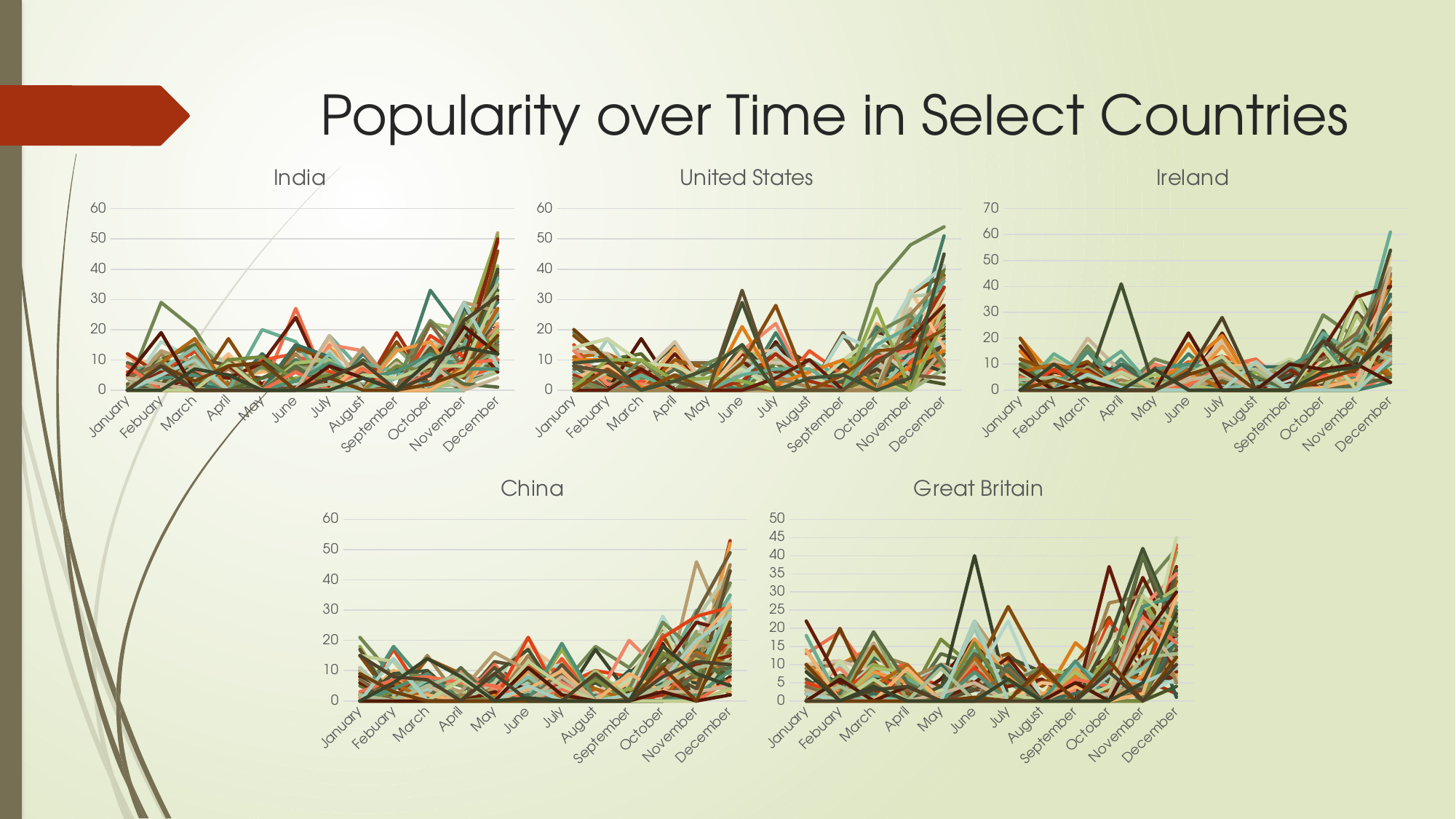

# Popularity over Time in Select Countries

### Chart: India

| Category | Laptops | Hard Drives | Phones | Microwaves | Headphones | Electronic Locks | Drones | Computers | Tablets | TVs | Remotes | Earbuds | Smart fridges | Mouse | Webcam | USB | Cables | Fridges | Monitors | Virtual Assistant | Jeans | Underwear | Shoes | Sandals | Formal Wear | Socks | Swimwear | Kahkis | Gowns | Dresses | T-shirts | Glasses | Sunglasses | Tracksuit | Suits | Jackets | Coats | Ties | Briefs | Boxers | Bow-ties | Scarves | Earrings | Belts | Wallet | Cap | Watch | Chairs | Couches | Recliners | Tables | Cabinets | Clocks | Bookcase | Dresser | Chest | Beds | Ladders | Ottoman | Stool | Cupboard | Cradle | Grandfather clock | Shelves | Notebooks | Pencils | Mechanical Pencils | Erasers | Chromebooks | Textbooks | Backpacks | Bags | Rulers | Crayons | Markers | Calculators | Uniforms | Sketchbooks | Notepads | Pens | Folders | Pencil Pouch | Glue Stick | Lunch Bags | Gym Bag | Sharpie pens | Lunchbox | Index cards |
|---|---|---|---|---|---|---|---|---|---|---|---|---|---|---|---|---|---|---|---|---|---|---|---|---|---|---|---|---|---|---|---|---|---|---|---|---|---|---|---|---|---|---|---|---|---|---|---|---|---|---|---|---|---|---|---|---|---|---|---|---|---|---|---|---|---|---|---|---|---|---|---|---|---|---|---|---|---|---|---|---|---|---|---|---|---|---|---|---|
| January | 0.0 | 2.0 | 8.0 | 1.0 | 4.0 | 0.0 | 0.0 | 0.0 | 0.0 | 0.0 | 2.0 | 0.0 | 0.0 | 0.0 | 0.0 | 0.0 | 0.0 | 0.0 | 0.0 | 4.0 | 0.0 | 0.0 | 0.0 | 0.0 | 8.0 | 0.0 | 0.0 | 2.0 | 0.0 | 0.0 | 0.0 | 0.0 | 0.0 | 0.0 | 9.0 | 4.0 | 0.0 | 0.0 | 0.0 | 0.0 | 0.0 | 0.0 | 0.0 | 0.0 | 2.0 | 8.0 | 0.0 | 4.0 | 12.0 | 11.0 | 0.0 | 8.0 | 0.0 | 0.0 | 12.0 | 0.0 | 0.0 | 0.0 | 0.0 | 6.0 | 0.0 | 8.0 | 0.0 | 4.0 | 0.0 | 0.0 | 6.0 | 5.0 | 0.0 | 4.0 | 0.0 | 0.0 | 0.0 | 0.0 | 4.0 | 9.0 | 0.0 | 0.0 | 8.0 | 0.0 | 4.0 | 0.0 | 0.0 | 0.0 | 5.0 | 0.0 | 0.0 | 0.0 |
| Febuary | 0.0 | 0.0 | 0.0 | 29.0 | 0.0 | 0.0 | 0.0 | 0.0 | 10.0 | 0.0 | 0.0 | 3.0 | 7.0 | 3.0 | 0.0 | 0.0 | 2.0 | 0.0 | 9.0 | 0.0 | 0.0 | 4.0 | 0.0 | 0.0 | 6.0 | 0.0 | 8.0 | 13.0 | 3.0 | 0.0 | 10.0 | 0.0 | 7.0 | 0.0 | 5.0 | 0.0 | 0.0 | 0.0 | 0.0 | 0.0 | 0.0 | 7.0 | 0.0 | 8.0 | 0.0 | 2.0 | 0.0 | 10.0 | 0.0 | 8.0 | 0.0 | 0.0 | 0.0 | 16.0 | 5.0 | 8.0 | 12.0 | 6.0 | 0.0 | 9.0 | 0.0 | 0.0 | 2.0 | 10.0 | 10.0 | 0.0 | 6.0 | 0.0 | 13.0 | 0.0 | 10.0 | 7.0 | 6.0 | 9.0 | 9.0 | 0.0 | 0.0 | 4.0 | 0.0 | 0.0 | 2.0 | 0.0 | 0.0 | 5.0 | 19.0 | 8.0 | 8.0 | 0.0 |
| March | 4.0 | 0.0 | 1.0 | 20.0 | 1.0 | 0.0 | 0.0 | 0.0 | 15.0 | 9.0 | 2.0 | 13.0 | 4.0 | 0.0 | 0.0 | 2.0 | 7.0 | 0.0 | 1.0 | 0.0 | 0.0 | 0.0 | 7.0 | 6.0 | 2.0 | 0.0 | 3.0 | 0.0 | 0.0 | 0.0 | 0.0 | 4.0 | 7.0 | 0.0 | 5.0 | 0.0 | 0.0 | 0.0 | 0.0 | 0.0 | 1.0 | 0.0 | 0.0 | 0.0 | 0.0 | 0.0 | 0.0 | 0.0 | 9.0 | 2.0 | 2.0 | 17.0 | 4.0 | 10.0 | 15.0 | 5.0 | 0.0 | 9.0 | 5.0 | 3.0 | 5.0 | 0.0 | 11.0 | 6.0 | 15.0 | 2.0 | 13.0 | 0.0 | 9.0 | 11.0 | 0.0 | 14.0 | 0.0 | 17.0 | 0.0 | 0.0 | 0.0 | 5.0 | 7.0 | 0.0 | 0.0 | 8.0 | 0.0 | 10.0 | 0.0 | 3.0 | 0.0 | 7.0 |
| April | 10.0 | 0.0 | 7.0 | 2.0 | 10.0 | 0.0 | 10.0 | 0.0 | 0.0 | 4.0 | 9.0 | 0.0 | 5.0 | 11.0 | 0.0 | 0.0 | 9.0 | 0.0 | 8.0 | 2.0 | 0.0 | 0.0 | 0.0 | 0.0 | 9.0 | 4.0 | 9.0 | 0.0 | 0.0 | 0.0 | 0.0 | 0.0 | 5.0 | 0.0 | 0.0 | 0.0 | 0.0 | 0.0 | 0.0 | 0.0 | 0.0 | 10.0 | 0.0 | 0.0 | 10.0 | 0.0 | 0.0 | 10.0 | 5.0 | 12.0 | 0.0 | 8.0 | 9.0 | 0.0 | 0.0 | 0.0 | 0.0 | 0.0 | 0.0 | 0.0 | 4.0 | 17.0 | 8.0 | 0.0 | 0.0 | 0.0 | 0.0 | 9.0 | 0.0 | 0.0 | 0.0 | 0.0 | 8.0 | 0.0 | 10.0 | 0.0 | 10.0 | 0.0 | 0.0 | 0.0 | 0.0 | 0.0 | 9.0 | 0.0 | 0.0 | 8.0 | 0.0 | 5.0 |
| May | 0.0 | 0.0 | 0.0 | 0.0 | 7.0 | 0.0 | 2.0 | 0.0 | 0.0 | 0.0 | 0.0 | 12.0 | 0.0 | 0.0 | 0.0 | 0.0 | 0.0 | 0.0 | 9.0 | 8.0 | 0.0 | 0.0 | 0.0 | 9.0 | 0.0 | 6.0 | 0.0 | 0.0 | 0.0 | 4.0 | 0.0 | 0.0 | 4.0 | 10.0 | 1.0 | 0.0 | 10.0 | 0.0 | 0.0 | 0.0 | 0.0 | 0.0 | 0.0 | 0.0 | 0.0 | 0.0 | 0.0 | 0.0 | 0.0 | 0.0 | 0.0 | 0.0 | 0.0 | 0.0 | 0.0 | 0.0 | 0.0 | 8.0 | 0.0 | 20.0 | 9.0 | 0.0 | 0.0 | 0.0 | 4.0 | 0.0 | 0.0 | 0.0 | 0.0 | 0.0 | 0.0 | 0.0 | 0.0 | 0.0 | 0.0 | 0.0 | 11.0 | 0.0 | 0.0 | 0.0 | 0.0 | 0.0 | 0.0 | 0.0 | 0.0 | 9.0 | 0.0 | 0.0 |
| June | 1.0 | 0.0 | 10.0 | 6.0 | 8.0 | 0.0 | 10.0 | 15.0 | 12.0 | 0.0 | 0.0 | 3.0 | 7.0 | 7.0 | 0.0 | 2.0 | 3.0 | 1.0 | 0.0 | 0.0 | 0.0 | 14.0 | 0.0 | 0.0 | 27.0 | 7.0 | 8.0 | 7.0 | 0.0 | 0.0 | 0.0 | 0.0 | 8.0 | 1.0 | 0.0 | 6.0 | 12.0 | 7.0 | 0.0 | 6.0 | 0.0 | 1.0 | 2.0 | 0.0 | 10.0 | 8.0 | 0.0 | 10.0 | 0.0 | 0.0 | 12.0 | 4.0 | 0.0 | 2.0 | 0.0 | 0.0 | 12.0 | 0.0 | 4.0 | 16.0 | 24.0 | 14.0 | 1.0 | 9.0 | 9.0 | 15.0 | 0.0 | 0.0 | 0.0 | 8.0 | 9.0 | 0.0 | 0.0 | 0.0 | 7.0 | 8.0 | 3.0 | 3.0 | 6.0 | 0.0 | 0.0 | 0.0 | 0.0 | 0.0 | 0.0 | 0.0 | 0.0 | 0.0 |
| July | 0.0 | 0.0 | 0.0 | 0.0 | 0.0 | 18.0 | 2.0 | 6.0 | 4.0 | 4.0 | 0.0 | 4.0 | 2.0 | 14.0 | 0.0 | 0.0 | 9.0 | 5.0 | 0.0 | 0.0 | 4.0 | 0.0 | 0.0 | 9.0 | 0.0 | 0.0 | 0.0 | 9.0 | 10.0 | 0.0 | 8.0 | 0.0 | 0.0 | 9.0 | 0.0 | 0.0 | 6.0 | 0.0 | 0.0 | 9.0 | 0.0 | 3.0 | 0.0 | 9.0 | 0.0 | 0.0 | 0.0 | 0.0 | 15.0 | 17.0 | 10.0 | 5.0 | 0.0 | 13.0 | 1.0 | 12.0 | 0.0 | 8.0 | 4.0 | 0.0 | 0.0 | 10.0 | 0.0 | 0.0 | 8.0 | 11.0 | 6.0 | 0.0 | 0.0 | 5.0 | 10.0 | 12.0 | 0.0 | 0.0 | 0.0 | 0.0 | 5.0 | 9.0 | 0.0 | 0.0 | 18.0 | 2.0 | 0.0 | 0.0 | 8.0 | 4.0 | 4.0 | 0.0 |
| August | 0.0 | 0.0 | 0.0 | 0.0 | 0.0 | 6.0 | 0.0 | 1.0 | 7.0 | 0.0 | 0.0 | 0.0 | 4.0 | 4.0 | 0.0 | 0.0 | 0.0 | 2.0 | 0.0 | 4.0 | 0.0 | 6.0 | 0.0 | 0.0 | 1.0 | 0.0 | 8.0 | 0.0 | 0.0 | 5.0 | 0.0 | 0.0 | 0.0 | 4.0 | 10.0 | 0.0 | 7.0 | 0.0 | 0.0 | 0.0 | 0.0 | 4.0 | 9.0 | 0.0 | 6.0 | 0.0 | 0.0 | 12.0 | 13.0 | 0.0 | 0.0 | 1.0 | 9.0 | 0.0 | 0.0 | None | 7.0 | 0.0 | 0.0 | 9.0 | 0.0 | 0.0 | 0.0 | 0.0 | 0.0 | 1.0 | 0.0 | 0.0 | 14.0 | 0.0 | 0.0 | 0.0 | 5.0 | 0.0 | 0.0 | 0.0 | 0.0 | 4.0 | 7.0 | 9.0 | 0.0 | 0.0 | 5.0 | 0.0 | 4.0 | 0.0 | 9.0 | 4.0 |
| September | 0.0 | 0.0 | 1.0 | 0.0 | 0.0 | 0.0 | 0.0 | 16.0 | 6.0 | 6.0 | 9.0 | 0.0 | 0.0 | 0.0 | 0.0 | 14.0 | 0.0 | 6.0 | 6.0 | 0.0 | 7.0 | 0.0 | 10.0 | 0.0 | 0.0 | 0.0 | 0.0 | 0.0 | 0.0 | 6.0 | 0.0 | 0.0 | 0.0 | 0.0 | 0.0 | 0.0 | 0.0 | 0.0 | 4.0 | 0.0 | 0.0 | 0.0 | 0.0 | 0.0 | 0.0 | 6.0 | 0.0 | 0.0 | 0.0 | 0.0 | 9.0 | 0.0 | 0.0 | 6.0 | 19.0 | None | 0.0 | 4.0 | 0.0 | 6.0 | 0.0 | 1.0 | 0.0 | 0.0 | 0.0 | 7.0 | 0.0 | 13.0 | 0.0 | 0.0 | 0.0 | 4.0 | 0.0 | 0.0 | 0.0 | 0.0 | 8.0 | 6.0 | 0.0 | 0.0 | 0.0 | 0.0 | 4.0 | 0.0 | 0.0 | 0.0 | 0.0 | 0.0 |
| October | 0.0 | 0.0 | 10.0 | 8.0 | 6.0 | 10.0 | 1.0 | 0.0 | 0.0 | 10.0 | 4.0 | 10.0 | 5.0 | 2.0 | 8.0 | 3.0 | 22.0 | 6.0 | 7.0 | 3.0 | 5.0 | 0.0 | 0.0 | 5.0 | 3.0 | 14.0 | 2.0 | 1.0 | 10.0 | 6.0 | 4.0 | 0.0 | 4.0 | 4.0 | 10.0 | 5.0 | 10.0 | 0.0 | 9.0 | 0.0 | 2.0 | 0.0 | 0.0 | 9.0 | 10.0 | 0.0 | 5.0 | 33.0 | 0.0 | 4.0 | 0.0 | 16.0 | 0.0 | 5.0 | 1.0 | None | 10.0 | 23.0 | 12.0 | 1.0 | 11.0 | 12.0 | 14.0 | 13.0 | 13.0 | 2.0 | 18.0 | 16.0 | 0.0 | 9.0 | 0.0 | 11.0 | 2.0 | 0.0 | 22.0 | 9.0 | 6.0 | 12.0 | 6.0 | 0.0 | 9.0 | 2.0 | 8.0 | 2.0 | 5.0 | 2.0 | 5.0 | 10.0 |
| November | 15.0 | 6.0 | 0.0 | 25.0 | 6.0 | 6.0 | 6.0 | 0.0 | 16.0 | 28.0 | 27.0 | 27.0 | 8.0 | 17.0 | 10.0 | 2.0 | 20.0 | 9.0 | 5.0 | 17.0 | 0.0 | 0.0 | 0.0 | 10.0 | 19.0 | 18.0 | 20.0 | 2.0 | 12.0 | 4.0 | 12.0 | 13.0 | 22.0 | 9.0 | 14.0 | 16.0 | 4.0 | 10.0 | 29.0 | 7.0 | 9.0 | 0.0 | 11.0 | 7.0 | 13.0 | 7.0 | 21.0 | 18.0 | 9.0 | 13.0 | 15.0 | 15.0 | 13.0 | 1.0 | 14.0 | None | 4.0 | 13.0 | 19.0 | 15.0 | 19.0 | 4.0 | 6.0 | 6.0 | 8.0 | 19.0 | 11.0 | 0.0 | 29.0 | 9.0 | 5.0 | 10.0 | 10.0 | 8.0 | 7.0 | 2.0 | 24.0 | 7.0 | 9.0 | 7.0 | 0.0 | 19.0 | 8.0 | 29.0 | 21.0 | 6.0 | 23.0 | 14.0 |
| December | 19.0 | 8.0 | 35.0 | 30.0 | 10.0 | 41.0 | 30.0 | 10.0 | 33.0 | 20.0 | 18.0 | 16.0 | 21.0 | 6.0 | 52.0 | 6.0 | 41.0 | 19.0 | 39.0 | 9.0 | 38.0 | 12.0 | 17.0 | 14.0 | 10.0 | 22.0 | None | 6.0 | 18.0 | 7.0 | 10.0 | 10.0 | 9.0 | None | 19.0 | 15.0 | 8.0 | None | 13.0 | 10.0 | 6.0 | 37.0 | 15.0 | 14.0 | 18.0 | 33.0 | 8.0 | 29.0 | 21.0 | 24.0 | 8.0 | 27.0 | 10.0 | 15.0 | 49.0 | None | 14.0 | 19.0 | 51.0 | 37.0 | 6.0 | 46.0 | 25.0 | 40.0 | 35.0 | 24.0 | 19.0 | 19.0 | 26.0 | 12.0 | 20.0 | 25.0 | 50.0 | 27.0 | 15.0 | 1.0 | 13.0 | 7.0 | 10.0 | None | 4.0 | 35.0 | 32.0 | 8.0 | 12.0 | 18.0 | 31.0 | 12.0 |

### Chart: United States

| Category | Laptops | Hard Drives | Phones | Microwaves | Headphones | Electronic Locks | Drones | Computers | Tablets | TVs | Remotes | Earbuds | Smart fridges | Mouse | Webcam | USB | Cables | Fridges | Monitors | Virtual Assistant | Jeans | Underwear | Shoes | Sandals | Formal Wear | Socks | Swimwear | Kahkis | Gowns | Dresses | T-shirts | Glasses | Sunglasses | Tracksuit | Suits | Jackets | Coats | Ties | Briefs | Boxers | Bow-ties | Scarves | Earrings | Belts | Wallet | Cap | Watch | Chairs | Couches | Recliners | Tables | Cabinets | Clocks | Bookcase | Dresser | Chest | Beds | Ladders | Ottoman | Stool | Cupboard | Cradle | Grandfather clock | Shelves |
|---|---|---|---|---|---|---|---|---|---|---|---|---|---|---|---|---|---|---|---|---|---|---|---|---|---|---|---|---|---|---|---|---|---|---|---|---|---|---|---|---|---|---|---|---|---|---|---|---|---|---|---|---|---|---|---|---|---|---|---|---|---|---|---|---|
| January | 0.0 | 0.0 | 8.0 | 19.0 | 10.0 | 0.0 | 0.0 | 18.0 | 6.0 | 0.0 | 0.0 | 0.0 | 15.0 | 11.0 | 0.0 | 0.0 | 0.0 | 6.0 | 4.0 | 11.0 | 0.0 | 3.0 | 0.0 | 0.0 | 0.0 | 9.0 | 13.0 | 0.0 | 0.0 | 0.0 | 0.0 | 20.0 | 0.0 | 0.0 | 0.0 | 0.0 | 0.0 | 0.0 | 10.0 | 0.0 | 0.0 | 0.0 | 0.0 | 0.0 | 7.0 | 8.0 | 2.0 | 0.0 | 13.0 | 4.0 | 0.0 | 0.0 | 14.0 | 0.0 | 5.0 | 10.0 | 3.0 | 4.0 | 1.0 | 0.0 | 0.0 | 0.0 | 8.0 | 9.0 |
| Febuary | 7.0 | 0.0 | 0.0 | 11.0 | 0.0 | 6.0 | 0.0 | 9.0 | 0.0 | 5.0 | 10.0 | 0.0 | 0.0 | 4.0 | 0.0 | 0.0 | 0.0 | 0.0 | 1.0 | 12.0 | 3.0 | 0.0 | 0.0 | 0.0 | 0.0 | 0.0 | 12.0 | 8.0 | 0.0 | 17.0 | 0.0 | 10.0 | 0.0 | 0.0 | 0.0 | 0.0 | 0.0 | 9.0 | 0.0 | 8.0 | 0.0 | 0.0 | 9.0 | 0.0 | 8.0 | 0.0 | 0.0 | 0.0 | 2.0 | 8.0 | 0.0 | 6.0 | 17.0 | 0.0 | 0.0 | 10.0 | 0.0 | 0.0 | 10.0 | 0.0 | 0.0 | 7.0 | 6.0 | 10.0 |
| March | 1.0 | 0.0 | 8.0 | 4.0 | 0.0 | 3.0 | 0.0 | 0.0 | 0.0 | 2.0 | 12.0 | 0.0 | 0.0 | 0.0 | 0.0 | 0.0 | 1.0 | 0.0 | 6.0 | 7.0 | 0.0 | 0.0 | 0.0 | 0.0 | 0.0 | 0.0 | 0.0 | 7.0 | 5.0 | 0.0 | 17.0 | 7.0 | 6.0 | 0.0 | 5.0 | 5.0 | 3.0 | 0.0 | 0.0 | 0.0 | 0.0 | 0.0 | 0.0 | 0.0 | 0.0 | 0.0 | 7.0 | 0.0 | 2.0 | 0.0 | 5.0 | 1.0 | 9.0 | 0.0 | 6.0 | 1.0 | 0.0 | 10.0 | 10.0 | 5.0 | 7.0 | 0.0 | 0.0 | 0.0 |
| April | 4.0 | 5.0 | 0.0 | 0.0 | 0.0 | 3.0 | 12.0 | 0.0 | 0.0 | 0.0 | 0.0 | 9.0 | 0.0 | 10.0 | 0.0 | 0.0 | 14.0 | 0.0 | 8.0 | 0.0 | 9.0 | 7.0 | 0.0 | 0.0 | 0.0 | 9.0 | 0.0 | 0.0 | 0.0 | 0.0 | 0.0 | 0.0 | 0.0 | 3.0 | 15.0 | 0.0 | 0.0 | 14.0 | 0.0 | 0.0 | 0.0 | 0.0 | 0.0 | 10.0 | 5.0 | 0.0 | 0.0 | 5.0 | 0.0 | 5.0 | 16.0 | 2.0 | 8.0 | 0.0 | 0.0 | 0.0 | 0.0 | 0.0 | 3.0 | 0.0 | 0.0 | 5.0 | 3.0 | 3.0 |
| May | 0.0 | 0.0 | 0.0 | 6.0 | 0.0 | 3.0 | 0.0 | 0.0 | 0.0 | 0.0 | 0.0 | 0.0 | 0.0 | 0.0 | 1.0 | 0.0 | 0.0 | 0.0 | 0.0 | 0.0 | 9.0 | 0.0 | 4.0 | 9.0 | 0.0 | 0.0 | 0.0 | 0.0 | 0.0 | 0.0 | 0.0 | 0.0 | 0.0 | 0.0 | 0.0 | 0.0 | 0.0 | 0.0 | 0.0 | 0.0 | 0.0 | 0.0 | 0.0 | 7.0 | 0.0 | 0.0 | 0.0 | 3.0 | 0.0 | 0.0 | 0.0 | 3.0 | 3.0 | 0.0 | 0.0 | 0.0 | 0.0 | 9.0 | 4.0 | 0.0 | 0.0 | 0.0 | 0.0 | 7.0 |
| June | 0.0 | 2.0 | 5.0 | 5.0 | 0.0 | 10.0 | 2.0 | 3.0 | 7.0 | 29.0 | 0.0 | 0.0 | 6.0 | 13.0 | 8.0 | 0.0 | 12.0 | 0.0 | 12.0 | 2.0 | 0.0 | 8.0 | 10.0 | 0.0 | 0.0 | 8.0 | 13.0 | 0.0 | 7.0 | 10.0 | 0.0 | 0.0 | 0.0 | 15.0 | 8.0 | 2.0 | 8.0 | 0.0 | 0.0 | 8.0 | 2.0 | 3.0 | 10.0 | 1.0 | 0.0 | 14.0 | 0.0 | 0.0 | 13.0 | 13.0 | 10.0 | 6.0 | 7.0 | 5.0 | 3.0 | 21.0 | 0.0 | 14.0 | 3.0 | 5.0 | 0.0 | 9.0 | 33.0 | 15.0 |
| July | 0.0 | 10.0 | 7.0 | 9.0 | 0.0 | 4.0 | 0.0 | 0.0 | 0.0 | 0.0 | 0.0 | 0.0 | 5.0 | 10.0 | 4.0 | 13.0 | 12.0 | 2.0 | 6.0 | 0.0 | 0.0 | 0.0 | 0.0 | 0.0 | 2.0 | 0.0 | 7.0 | 10.0 | 0.0 | 0.0 | 16.0 | 3.0 | 15.0 | 3.0 | 7.0 | 0.0 | 0.0 | 0.0 | 0.0 | 0.0 | 0.0 | 5.0 | 0.0 | 0.0 | 1.0 | 0.0 | 9.0 | 19.0 | 22.0 | 13.0 | 9.0 | 3.0 | 0.0 | 14.0 | 12.0 | 2.0 | 4.0 | 0.0 | 0.0 | 7.0 | 4.0 | 28.0 | 0.0 | 0.0 |
| August | 0.0 | 9.0 | 0.0 | 10.0 | 3.0 | 10.0 | 0.0 | 10.0 | 0.0 | 0.0 | 5.0 | 0.0 | 0.0 | 0.0 | 0.0 | 3.0 | 0.0 | 0.0 | 0.0 | 0.0 | 0.0 | 0.0 | 3.0 | 0.0 | 2.0 | 0.0 | 0.0 | 4.0 | 0.0 | 7.0 | 0.0 | 0.0 | 9.0 | 0.0 | 1.0 | 0.0 | 13.0 | 7.0 | 0.0 | 0.0 | 2.0 | 4.0 | 0.0 | 0.0 | 0.0 | 0.0 | 1.0 | 0.0 | 0.0 | 5.0 | 9.0 | 0.0 | 0.0 | 0.0 | 3.0 | 6.0 | 1.0 | 0.0 | 0.0 | 7.0 | 10.0 | 0.0 | 0.0 | 4.0 |
| September | 2.0 | 0.0 | 10.0 | 0.0 | 9.0 | 4.0 | 0.0 | 0.0 | 8.0 | 18.0 | 0.0 | 0.0 | 0.0 | 0.0 | 0.0 | 0.0 | 0.0 | 5.0 | 0.0 | 0.0 | 0.0 | 0.0 | 0.0 | 0.0 | 0.0 | 0.0 | 4.0 | 0.0 | 0.0 | 0.0 | 3.0 | 0.0 | 0.0 | 9.0 | 0.0 | 0.0 | 5.0 | 1.0 | 3.0 | 0.0 | 6.0 | 0.0 | 0.0 | 0.0 | 19.0 | 3.0 | 0.0 | 1.0 | 0.0 | 0.0 | 0.0 | 0.0 | 10.0 | 18.0 | 0.0 | 10.0 | 0.0 | 0.0 | 0.0 | 0.0 | 0.0 | 5.0 | 0.0 | 5.0 |
| October | 4.0 | 0.0 | 7.0 | 35.0 | 14.0 | 0.0 | 20.0 | 0.0 | 5.0 | 4.0 | 5.0 | 2.0 | 0.0 | 0.0 | 14.0 | 15.0 | 7.0 | 8.0 | 4.0 | 6.0 | 13.0 | 0.0 | 0.0 | 1.0 | 0.0 | 22.0 | 5.0 | 10.0 | 3.0 | 0.0 | 0.0 | 11.0 | 7.0 | 0.0 | 0.0 | 3.0 | 11.0 | 0.0 | 0.0 | 0.0 | 3.0 | 0.0 | 0.0 | 0.0 | 0.0 | 12.0 | 5.0 | 21.0 | 11.0 | 0.0 | 14.0 | 0.0 | 18.0 | 13.0 | 10.0 | 0.0 | 0.0 | 19.0 | 27.0 | 15.0 | 9.0 | 13.0 | 9.0 | 0.0 |
| November | 10.0 | 15.0 | 4.0 | 48.0 | 5.0 | 23.0 | 8.0 | 32.0 | 6.0 | 20.0 | 0.0 | 7.0 | 7.0 | 12.0 | 0.0 | 13.0 | 11.0 | 11.0 | 2.0 | 19.0 | 8.0 | 19.0 | 17.0 | 17.0 | 1.0 | 10.0 | 27.0 | 12.0 | 0.0 | 12.0 | 5.0 | 2.0 | 0.0 | 10.0 | 4.0 | 12.0 | 9.0 | 2.0 | 0.0 | 0.0 | 0.0 | 11.0 | 5.0 | 23.0 | 5.0 | 5.0 | 0.0 | 12.0 | 13.0 | 33.0 | 5.0 | 31.0 | 15.0 | 32.0 | 15.0 | 8.0 | 25.0 | 25.0 | 0.0 | 21.0 | 17.0 | 14.0 | 17.0 | 4.0 |
| December | 34.0 | 13.0 | 13.0 | 54.0 | 8.0 | 14.0 | 21.0 | 38.0 | 25.0 | 18.0 | 12.0 | 24.0 | 41.0 | 27.0 | 22.0 | 19.0 | 6.0 | 13.0 | None | 24.0 | 26.0 | 15.0 | 9.0 | None | 10.0 | 15.0 | 9.0 | 17.0 | 22.0 | 17.0 | None | 17.0 | 16.0 | 6.0 | 2.0 | 22.0 | 32.0 | 34.0 | 14.0 | 7.0 | 28.0 | 16.0 | 24.0 | 8.0 | 4.0 | None | 40.0 | 51.0 | 23.0 | 14.0 | None | 32.0 | 32.0 | 41.0 | 34.0 | 13.0 | 37.0 | 8.0 | 23.0 | 36.0 | 28.0 | 20.0 | None | 45.0 |

### Chart: Ireland

| Category | Laptops | Hard Drives | Phones | Microwaves | Headphones | Electronic Locks | Drones | Computers | Tablets | TVs | Remotes | Earbuds | Smart fridges | Mouse | Webcam | USB | Cables | Fridges | Monitors | Virtual Assistant | Jeans | Underwear | Shoes | Sandals | Formal Wear | Socks | Swimwear | Kahkis | Gowns | Dresses | T-shirts | Glasses | Sunglasses | Tracksuit | Suits | Jackets | Coats | Ties | Briefs | Boxers | Bow-ties | Scarves | Earrings | Belts | Wallet | Cap | Watch | Chairs | Couches | Recliners | Tables | Cabinets | Clocks | Bookcase | Dresser | Chest | Beds | Ladders | Ottoman | Stool | Cupboard | Cradle | Grandfather clock | Shelves | Notebooks | Pencils | Mechanical Pencils | Erasers | Chromebooks | Textbooks | Backpacks | Bags | Rulers | Crayons | Markers | Calculators | Uniforms | Sketchbooks | Notepads | Pens | Folders | Pencil Pouch | Glue Stick | Lunch Bags | Gym Bag | Sharpie pens | Lunchbox | Index cards |
|---|---|---|---|---|---|---|---|---|---|---|---|---|---|---|---|---|---|---|---|---|---|---|---|---|---|---|---|---|---|---|---|---|---|---|---|---|---|---|---|---|---|---|---|---|---|---|---|---|---|---|---|---|---|---|---|---|---|---|---|---|---|---|---|---|---|---|---|---|---|---|---|---|---|---|---|---|---|---|---|---|---|---|---|---|---|---|---|---|
| January | 0.0 | 20.0 | 1.0 | 10.0 | 0.0 | 7.0 | 17.0 | 20.0 | 0.0 | 0.0 | 0.0 | 0.0 | 5.0 | 0.0 | 6.0 | 4.0 | 6.0 | 3.0 | 0.0 | 0.0 | 0.0 | 4.0 | 0.0 | 7.0 | 0.0 | 9.0 | 0.0 | 10.0 | 0.0 | 0.0 | 0.0 | 0.0 | 0.0 | 5.0 | 0.0 | 0.0 | 0.0 | 8.0 | 0.0 | 0.0 | 0.0 | 5.0 | 5.0 | 0.0 | 6.0 | 0.0 | 0.0 | 7.0 | 0.0 | 7.0 | 0.0 | 0.0 | 2.0 | 0.0 | 0.0 | 15.0 | 0.0 | 12.0 | 9.0 | 0.0 | 0.0 | 12.0 | 1.0 | 0.0 | 10.0 | 0.0 | 0.0 | 0.0 | 0.0 | 2.0 | 0.0 | 0.0 | 0.0 | 7.0 | 0.0 | 0.0 | 2.0 | 7.0 | 5.0 | 0.0 | 0.0 | 4.0 | 7.0 | 1.0 | 8.0 | 0.0 | 0.0 | 0.0 |
| Febuary | 0.0 | 5.0 | 0.0 | 0.0 | 10.0 | 7.0 | 0.0 | 0.0 | 0.0 | 0.0 | 0.0 | 0.0 | 0.0 | 0.0 | 0.0 | 0.0 | 12.0 | 2.0 | 0.0 | 10.0 | 0.0 | 0.0 | 0.0 | 1.0 | 10.0 | 1.0 | 0.0 | 7.0 | 0.0 | 0.0 | 7.0 | 0.0 | 0.0 | 0.0 | 8.0 | 0.0 | 0.0 | 0.0 | 0.0 | 3.0 | 0.0 | 0.0 | 0.0 | 0.0 | 0.0 | 0.0 | 0.0 | 4.0 | 10.0 | 0.0 | 11.0 | 0.0 | 0.0 | 0.0 | 0.0 | 0.0 | 0.0 | 0.0 | 0.0 | 14.0 | 7.0 | 7.0 | 0.0 | 0.0 | 0.0 | 0.0 | 8.0 | 0.0 | 0.0 | 0.0 | 10.0 | 0.0 | 0.0 | 10.0 | 0.0 | 0.0 | 0.0 | 0.0 | 0.0 | 0.0 | 0.0 | 5.0 | 0.0 | 0.0 | 0.0 | 4.0 | 0.0 | 10.0 |
| March | 15.0 | 4.0 | 0.0 | 17.0 | 0.0 | 8.0 | 2.0 | 0.0 | 0.0 | 9.0 | 0.0 | 0.0 | 10.0 | 1.0 | 0.0 | 10.0 | 5.0 | 0.0 | 7.0 | 8.0 | 0.0 | 3.0 | 10.0 | 0.0 | 0.0 | 10.0 | 20.0 | 8.0 | 3.0 | 0.0 | 4.0 | 4.0 | 0.0 | 0.0 | 9.0 | 6.0 | 9.0 | 4.0 | 0.0 | 10.0 | 0.0 | 6.0 | 9.0 | 0.0 | 0.0 | 0.0 | 10.0 | 6.0 | 0.0 | 0.0 | 7.0 | 0.0 | 0.0 | 0.0 | 2.0 | 0.0 | 1.0 | 0.0 | 0.0 | 6.0 | 10.0 | 11.0 | 8.0 | 3.0 | 0.0 | 0.0 | 0.0 | 0.0 | 0.0 | 9.0 | 0.0 | 0.0 | 8.0 | 7.0 | 15.0 | 5.0 | 5.0 | 15.0 | 0.0 | 0.0 | 0.0 | 0.0 | 2.0 | 6.0 | 4.0 | 0.0 | 0.0 | 1.0 |
| April | 0.0 | 0.0 | 1.0 | 2.0 | 0.0 | 0.0 | 0.0 | 0.0 | 0.0 | 0.0 | 0.0 | 0.0 | 0.0 | 0.0 | 0.0 | 0.0 | 0.0 | 9.0 | 0.0 | 0.0 | 0.0 | 7.0 | 0.0 | 12.0 | 7.0 | 2.0 | 7.0 | 0.0 | 0.0 | 0.0 | 2.0 | 0.0 | 0.0 | 0.0 | 0.0 | 0.0 | 0.0 | 0.0 | 0.0 | 0.0 | 0.0 | 0.0 | 0.0 | 1.0 | 0.0 | 10.0 | 0.0 | 2.0 | 0.0 | 10.0 | 3.0 | 0.0 | 6.0 | 0.0 | 0.0 | 0.0 | 4.0 | 0.0 | 0.0 | 15.0 | 7.0 | 0.0 | 0.0 | 41.0 | 7.0 | 10.0 | 0.0 | 0.0 | 0.0 | 0.0 | 2.0 | 0.0 | 0.0 | 0.0 | 0.0 | 0.0 | 2.0 | 0.0 | 8.0 | 7.0 | 0.0 | 0.0 | 7.0 | 1.0 | 0.0 | 0.0 | 0.0 | 0.0 |
| May | 0.0 | 0.0 | 0.0 | 2.0 | 0.0 | 0.0 | 10.0 | 8.0 | 10.0 | 0.0 | 0.0 | 4.0 | 0.0 | 1.0 | 8.0 | 8.0 | 2.0 | 0.0 | 0.0 | 0.0 | 0.0 | 0.0 | 0.0 | 0.0 | 0.0 | 0.0 | 0.0 | 0.0 | 0.0 | 6.0 | 0.0 | 8.0 | 0.0 | 9.0 | 2.0 | 0.0 | 2.0 | 1.0 | 0.0 | 4.0 | 0.0 | 0.0 | 0.0 | 10.0 | 0.0 | 4.0 | 4.0 | 0.0 | 10.0 | 0.0 | 0.0 | 0.0 | 0.0 | 0.0 | 0.0 | 4.0 | 0.0 | 12.0 | 0.0 | 0.0 | 0.0 | 0.0 | 0.0 | 0.0 | 0.0 | 0.0 | 0.0 | 0.0 | 0.0 | 4.0 | 6.0 | 0.0 | 0.0 | 0.0 | 0.0 | 0.0 | 0.0 | 8.0 | 0.0 | 0.0 | 0.0 | 0.0 | 1.0 | 0.0 | 0.0 | 0.0 | 0.0 | 8.0 |
| June | 0.0 | 18.0 | 4.0 | 8.0 | 4.0 | 8.0 | 3.0 | 0.0 | 0.0 | 0.0 | 0.0 | 0.0 | 10.0 | 3.0 | 0.0 | 7.0 | 0.0 | 0.0 | 0.0 | 22.0 | 0.0 | 0.0 | 0.0 | 7.0 | 1.0 | 0.0 | 0.0 | 0.0 | 4.0 | 4.0 | 3.0 | 2.0 | 0.0 | 0.0 | 0.0 | 6.0 | 11.0 | 4.0 | 0.0 | 4.0 | 0.0 | 0.0 | 6.0 | 0.0 | 10.0 | 0.0 | 6.0 | 14.0 | 6.0 | 0.0 | 5.0 | 22.0 | 0.0 | 0.0 | 4.0 | 10.0 | 10.0 | 8.0 | 8.0 | 10.0 | 0.0 | 0.0 | 7.0 | 8.0 | 7.0 | 3.0 | 0.0 | 3.0 | 0.0 | 0.0 | 2.0 | 0.0 | 0.0 | 8.0 | 0.0 | 0.0 | 0.0 | 10.0 | 2.0 | 0.0 | 4.0 | 0.0 | 6.0 | 0.0 | 22.0 | 6.0 | 7.0 | 0.0 |
| July | 9.0 | 0.0 | 0.0 | 12.0 | 4.0 | 4.0 | 22.0 | 2.0 | 4.0 | 6.0 | 2.0 | 0.0 | 13.0 | 6.0 | 0.0 | 0.0 | 0.0 | 7.0 | 1.0 | 0.0 | 0.0 | 0.0 | 0.0 | 0.0 | 9.0 | 0.0 | 10.0 | 10.0 | 0.0 | 1.0 | 0.0 | 10.0 | 7.0 | 0.0 | 0.0 | 0.0 | 0.0 | 7.0 | 10.0 | 0.0 | 4.0 | 2.0 | 0.0 | 0.0 | 1.0 | 0.0 | 0.0 | 3.0 | 0.0 | 21.0 | 19.0 | 0.0 | 0.0 | 13.0 | 6.0 | 21.0 | 4.0 | 11.0 | 0.0 | 0.0 | 9.0 | 3.0 | 9.0 | 0.0 | 4.0 | 0.0 | 9.0 | 17.0 | 5.0 | 0.0 | 0.0 | 0.0 | 0.0 | 0.0 | 13.0 | 12.0 | 0.0 | 8.0 | 9.0 | 9.0 | 6.0 | 9.0 | 13.0 | 0.0 | 0.0 | 10.0 | 28.0 | 0.0 |
| August | 0.0 | 0.0 | 8.0 | 0.0 | 0.0 | 0.0 | 0.0 | 0.0 | 0.0 | 0.0 | 9.0 | 10.0 | 9.0 | 0.0 | 2.0 | 4.0 | 9.0 | 9.0 | 0.0 | 0.0 | 0.0 | 0.0 | 0.0 | 0.0 | 12.0 | 10.0 | 0.0 | 0.0 | 0.0 | 4.0 | 0.0 | 0.0 | 4.0 | 0.0 | 0.0 | 0.0 | 0.0 | 0.0 | 0.0 | 10.0 | 0.0 | 0.0 | 0.0 | 6.0 | 0.0 | 0.0 | 0.0 | 0.0 | 0.0 | 1.0 | 0.0 | 0.0 | 6.0 | 0.0 | 0.0 | 0.0 | 0.0 | 8.0 | 7.0 | 0.0 | 0.0 | 0.0 | 0.0 | 1.0 | 0.0 | 9.0 | 0.0 | 0.0 | 0.0 | 4.0 | 0.0 | 3.0 | 0.0 | 0.0 | 0.0 | 5.0 | 0.0 | 0.0 | 0.0 | 10.0 | 0.0 | 8.0 | 0.0 | 11.0 | 0.0 | 0.0 | 0.0 | 0.0 |
| September | 0.0 | 0.0 | 0.0 | 2.0 | 0.0 | 0.0 | 0.0 | 0.0 | 1.0 | 0.0 | 5.0 | 1.0 | 0.0 | 0.0 | 9.0 | 0.0 | 3.0 | 0.0 | 9.0 | 5.0 | 0.0 | 1.0 | 0.0 | 0.0 | 1.0 | 0.0 | 0.0 | 7.0 | 1.0 | 0.0 | 3.0 | 0.0 | 4.0 | 8.0 | 8.0 | 0.0 | 0.0 | 0.0 | 0.0 | 0.0 | 0.0 | 2.0 | 0.0 | 0.0 | 5.0 | 0.0 | 0.0 | 0.0 | 4.0 | 0.0 | 0.0 | 0.0 | 12.0 | 4.0 | 0.0 | 9.0 | 0.0 | 0.0 | 0.0 | 0.0 | 5.0 | 0.0 | 0.0 | 6.0 | 0.0 | 9.0 | 0.0 | 0.0 | 0.0 | 11.0 | 0.0 | 0.0 | 8.0 | 0.0 | 10.0 | 0.0 | 0.0 | 9.0 | 0.0 | 0.0 | 0.0 | 0.0 | 0.0 | 0.0 | 10.0 | 0.0 | 0.0 | 0.0 |
| October | 0.0 | 18.0 | 0.0 | 29.0 | 19.0 | 7.0 | 5.0 | 0.0 | 0.0 | 5.0 | 1.0 | 5.0 | 0.0 | 2.0 | 6.0 | 0.0 | 0.0 | 8.0 | 0.0 | 0.0 | 0.0 | 0.0 | 0.0 | 8.0 | 4.0 | 13.0 | 0.0 | 0.0 | 8.0 | 0.0 | 0.0 | 0.0 | 9.0 | 0.0 | 4.0 | 15.0 | 18.0 | 14.0 | 9.0 | 0.0 | 1.0 | 0.0 | 14.0 | 0.0 | 1.0 | 23.0 | 1.0 | 21.0 | 1.0 | 6.0 | 5.0 | 9.0 | 7.0 | 7.0 | 6.0 | 4.0 | 0.0 | 0.0 | 0.0 | 22.0 | 16.0 | 10.0 | 2.0 | 19.0 | 10.0 | 0.0 | 6.0 | 8.0 | 0.0 | 0.0 | 0.0 | 10.0 | 0.0 | 0.0 | 12.0 | 0.0 | 10.0 | 17.0 | 5.0 | 1.0 | 0.0 | 0.0 | 16.0 | 0.0 | 8.0 | 4.0 | 19.0 | 7.0 |
| November | 21.0 | 18.0 | 5.0 | 20.0 | 11.0 | 22.0 | 3.0 | 8.0 | 30.0 | 37.0 | 8.0 | 14.0 | 6.0 | 9.0 | 2.0 | 6.0 | 7.0 | 11.0 | 19.0 | 8.0 | 1.0 | 9.0 | 3.0 | 20.0 | 0.0 | 11.0 | 24.0 | 13.0 | 14.0 | 0.0 | 12.0 | 0.0 | 0.0 | 0.0 | 17.0 | 10.0 | 14.0 | 18.0 | 24.0 | 9.0 | 38.0 | 16.0 | 6.0 | 14.0 | 3.0 | 3.0 | 1.0 | 0.0 | 15.0 | 3.0 | 1.0 | 0.0 | 24.0 | 9.0 | 17.0 | 0.0 | 16.0 | 16.0 | 0.0 | 13.0 | 36.0 | 17.0 | 15.0 | 11.0 | 19.0 | 6.0 | 10.0 | 0.0 | 6.0 | 14.0 | 29.0 | 18.0 | 2.0 | 16.0 | 22.0 | 2.0 | 17.0 | 3.0 | 6.0 | 4.0 | 0.0 | 18.0 | 0.0 | 0.0 | 10.0 | 8.0 | 9.0 | 9.0 |
| December | 20.0 | 34.0 | 3.0 | 41.0 | 15.0 | 22.0 | 14.0 | 17.0 | 17.0 | 16.0 | None | 24.0 | 36.0 | 12.0 | 28.0 | 11.0 | 10.0 | 11.0 | 18.0 | 28.0 | 13.0 | 19.0 | 8.0 | 10.0 | 6.0 | 37.0 | 14.0 | 14.0 | 20.0 | 27.0 | 11.0 | 22.0 | 27.0 | 17.0 | 40.0 | 22.0 | 15.0 | 29.0 | 18.0 | 20.0 | 6.0 | None | 13.0 | 5.0 | 16.0 | 19.0 | 13.0 | 3.0 | 34.0 | 52.0 | 30.0 | 12.0 | 22.0 | 35.0 | 42.0 | 44.0 | 47.0 | 28.0 | 13.0 | 61.0 | 40.0 | 33.0 | 21.0 | 54.0 | 6.0 | 37.0 | None | 13.0 | 26.0 | 12.0 | 10.0 | 14.0 | 19.0 | 6.0 | 45.0 | 5.0 | 20.0 | 10.0 | 11.0 | 30.0 | 47.0 | 12.0 | 24.0 | 12.0 | 3.0 | 28.0 | 21.0 | 20.0 |

### Chart: China

| Category | Laptops | Hard Drives | Phones | Microwaves | Headphones | Electronic Locks | Drones | Computers | Tablets | TVs | Remotes | Earbuds | Smart fridges | Mouse | Webcam | USB | Cables | Fridges | Monitors | Virtual Assistant | Jeans | Underwear | Shoes | Sandals | Formal Wear | Socks | Swimwear | Kahkis | Gowns | Dresses | T-shirts | Glasses | Sunglasses | Tracksuit | Suits | Jackets | Coats | Ties | Briefs | Boxers | Bow-ties | Scarves | Earrings | Belts | Wallet | Cap | Watch | Chairs | Couches | Recliners | Tables | Cabinets | Clocks | Bookcase | Dresser | Chest | Beds | Ladders | Ottoman | Stool | Cupboard | Cradle | Grandfather clock | Shelves | Notebooks | Pencils | Mechanical Pencils | Erasers | Chromebooks | Textbooks | Backpacks | Bags | Rulers | Crayons | Markers | Calculators | Uniforms | Sketchbooks | Notepads | Pens | Folders | Pencil Pouch | Glue Stick | Lunch Bags | Gym Bag | Sharpie pens | Lunchbox | Index cards |
|---|---|---|---|---|---|---|---|---|---|---|---|---|---|---|---|---|---|---|---|---|---|---|---|---|---|---|---|---|---|---|---|---|---|---|---|---|---|---|---|---|---|---|---|---|---|---|---|---|---|---|---|---|---|---|---|---|---|---|---|---|---|---|---|---|---|---|---|---|---|---|---|---|---|---|---|---|---|---|---|---|---|---|---|---|---|---|---|---|
| January | 0.0 | 0.0 | 0.0 | 21.0 | 0.0 | 11.0 | 0.0 | 15.0 | 8.0 | 0.0 | 0.0 | 9.0 | 0.0 | 0.0 | 0.0 | 0.0 | 0.0 | 0.0 | 8.0 | 0.0 | 10.0 | 0.0 | 10.0 | 0.0 | 2.0 | 0.0 | 10.0 | 2.0 | 0.0 | 0.0 | 8.0 | 0.0 | 0.0 | 9.0 | 0.0 | 0.0 | 0.0 | 0.0 | 10.0 | 0.0 | 0.0 | 0.0 | 0.0 | 0.0 | 6.0 | 0.0 | 5.0 | 0.0 | 1.0 | 7.0 | 0.0 | 11.0 | 0.0 | 2.0 | 0.0 | 0.0 | 0.0 | 0.0 | 18.0 | 0.0 | 6.0 | 2.0 | 17.0 | 0.0 | 0.0 | 0.0 | 0.0 | 0.0 | 2.0 | 0.0 | 0.0 | 0.0 | 0.0 | 0.0 | 7.0 | 0.0 | 0.0 | 0.0 | 3.0 | 0.0 | 0.0 | 2.0 | 15.0 | 0.0 | 0.0 | 9.0 | 15.0 | 0.0 |
| Febuary | 0.0 | 0.0 | 0.0 | 8.0 | 0.0 | 0.0 | 5.0 | 0.0 | 0.0 | 0.0 | 0.0 | 3.0 | 17.0 | 9.0 | 0.0 | 3.0 | 2.0 | 0.0 | 0.0 | 10.0 | 0.0 | 0.0 | 0.0 | 18.0 | 0.0 | 10.0 | 2.0 | 0.0 | 0.0 | 0.0 | 0.0 | 0.0 | 0.0 | 0.0 | 0.0 | 0.0 | 3.0 | 0.0 | 0.0 | 0.0 | 0.0 | 2.0 | 0.0 | 0.0 | 0.0 | 0.0 | 0.0 | 0.0 | 6.0 | 1.0 | 0.0 | 0.0 | 0.0 | 8.0 | 3.0 | 0.0 | 0.0 | 9.0 | 0.0 | 4.0 | 0.0 | 7.0 | 0.0 | 9.0 | 0.0 | 0.0 | 4.0 | 0.0 | 0.0 | 0.0 | 1.0 | 0.0 | 0.0 | 6.0 | 0.0 | 0.0 | 3.0 | 4.0 | 7.0 | 0.0 | 0.0 | 0.0 | 13.0 | 14.0 | 0.0 | 3.0 | 8.0 | 6.0 |
| March | 5.0 | 0.0 | 15.0 | 8.0 | 0.0 | 7.0 | 0.0 | 0.0 | 2.0 | 1.0 | 0.0 | 0.0 | 0.0 | 0.0 | 3.0 | 0.0 | 0.0 | 0.0 | 0.0 | 0.0 | 8.0 | 0.0 | 0.0 | 5.0 | 0.0 | 7.0 | 6.0 | 0.0 | 6.0 | 4.0 | 0.0 | 0.0 | 7.0 | 0.0 | 1.0 | 0.0 | 0.0 | 5.0 | 0.0 | 0.0 | 0.0 | 0.0 | 0.0 | 14.0 | 0.0 | 1.0 | 2.0 | 0.0 | 0.0 | 0.0 | 0.0 | 0.0 | 0.0 | 7.0 | 0.0 | 0.0 | 0.0 | 8.0 | 0.0 | 9.0 | 10.0 | 0.0 | 1.0 | 10.0 | 0.0 | 6.0 | 8.0 | 2.0 | 7.0 | 9.0 | 0.0 | 7.0 | 0.0 | 0.0 | 0.0 | 1.0 | 0.0 | 9.0 | 8.0 | 2.0 | 5.0 | 5.0 | 0.0 | 0.0 | 0.0 | 0.0 | 7.0 | 14.0 |
| April | 0.0 | 0.0 | 0.0 | 5.0 | 7.0 | 2.0 | 0.0 | 0.0 | 0.0 | 0.0 | 0.0 | 3.0 | 0.0 | 0.0 | 0.0 | 0.0 | 0.0 | 0.0 | 0.0 | 0.0 | 0.0 | 0.0 | 0.0 | 0.0 | 0.0 | 0.0 | 0.0 | 3.0 | 0.0 | 0.0 | 0.0 | 0.0 | 0.0 | 2.0 | 0.0 | 0.0 | 0.0 | 0.0 | 0.0 | 7.0 | 3.0 | 0.0 | 0.0 | 9.0 | 0.0 | 1.0 | 0.0 | 0.0 | 10.0 | 0.0 | 0.0 | 0.0 | 0.0 | 0.0 | 0.0 | 0.0 | 2.0 | 0.0 | 1.0 | 0.0 | 0.0 | 0.0 | 0.0 | 0.0 | 0.0 | 0.0 | 0.0 | 0.0 | 3.0 | 0.0 | 8.0 | 0.0 | 0.0 | 0.0 | 0.0 | 11.0 | 0.0 | 0.0 | 6.0 | 0.0 | 0.0 | 9.0 | 7.0 | 0.0 | 0.0 | 0.0 | 0.0 | 8.0 |
| May | 6.0 | 5.0 | 4.0 | 0.0 | 0.0 | 0.0 | 4.0 | 0.0 | 13.0 | 0.0 | 0.0 | 11.0 | 0.0 | 9.0 | 4.0 | 0.0 | 0.0 | 0.0 | 8.0 | 0.0 | 0.0 | 0.0 | 0.0 | 0.0 | 12.0 | 0.0 | 0.0 | 0.0 | 0.0 | 0.0 | 7.0 | 0.0 | 6.0 | 0.0 | 8.0 | 0.0 | 9.0 | 0.0 | 2.0 | 0.0 | 0.0 | 0.0 | 0.0 | 1.0 | 8.0 | 0.0 | 7.0 | 8.0 | 4.0 | 0.0 | 1.0 | 6.0 | 0.0 | 0.0 | 0.0 | 2.0 | 0.0 | 0.0 | 0.0 | 0.0 | 3.0 | 1.0 | 11.0 | 9.0 | 0.0 | 0.0 | 0.0 | 0.0 | 16.0 | 0.0 | 0.0 | 0.0 | 0.0 | 0.0 | 0.0 | 0.0 | 1.0 | 0.0 | 5.0 | 0.0 | 0.0 | 0.0 | 0.0 | 0.0 | 0.0 | 0.0 | 9.0 | 0.0 |
| June | 9.0 | 8.0 | 3.0 | 9.0 | 6.0 | 5.0 | 0.0 | 0.0 | 11.0 | 10.0 | 0.0 | 5.0 | 0.0 | 0.0 | 0.0 | 9.0 | 0.0 | 0.0 | 9.0 | 10.0 | 5.0 | 7.0 | 0.0 | 0.0 | 0.0 | 0.0 | 0.0 | 0.0 | 0.0 | 6.0 | 4.0 | 0.0 | 0.0 | 13.0 | 0.0 | 0.0 | 0.0 | 0.0 | 0.0 | 3.0 | 0.0 | 4.0 | 0.0 | 0.0 | 0.0 | 1.0 | 7.0 | 0.0 | 12.0 | 18.0 | 0.0 | 21.0 | 9.0 | 10.0 | 5.0 | 0.0 | 15.0 | 10.0 | 0.0 | 0.0 | 0.0 | 0.0 | 0.0 | 17.0 | 0.0 | 2.0 | 21.0 | 10.0 | 10.0 | 8.0 | 0.0 | 8.0 | 0.0 | 13.0 | 1.0 | 0.0 | 0.0 | 0.0 | 0.0 | 4.0 | 0.0 | 0.0 | 13.0 | 5.0 | 11.0 | 0.0 | 0.0 | 1.0 |
| July | 0.0 | 9.0 | 0.0 | 5.0 | 2.0 | 0.0 | 6.0 | 6.0 | 2.0 | 1.0 | 0.0 | 2.0 | 5.0 | 0.0 | 0.0 | 7.0 | 13.0 | 4.0 | 0.0 | 7.0 | 0.0 | 7.0 | 0.0 | 0.0 | 6.0 | 0.0 | 0.0 | 0.0 | 0.0 | 0.0 | 6.0 | 0.0 | 0.0 | 0.0 | 1.0 | 0.0 | 14.0 | 0.0 | 0.0 | 5.0 | 6.0 | 0.0 | 0.0 | 9.0 | 8.0 | 0.0 | 0.0 | 5.0 | 6.0 | 10.0 | 0.0 | 3.0 | 0.0 | 12.0 | 5.0 | 9.0 | 2.0 | 0.0 | 17.0 | 1.0 | 4.0 | 9.0 | 12.0 | 0.0 | 0.0 | 0.0 | 0.0 | 0.0 | 0.0 | 0.0 | 0.0 | 0.0 | 0.0 | 0.0 | 9.0 | 0.0 | 0.0 | 19.0 | 4.0 | 10.0 | 8.0 | 5.0 | 5.0 | 0.0 | 2.0 | 0.0 | 0.0 | 0.0 |
| August | 0.0 | 0.0 | 0.0 | 18.0 | 0.0 | 0.0 | 0.0 | 0.0 | 0.0 | 6.0 | 0.0 | 0.0 | 10.0 | 0.0 | 0.0 | 0.0 | 0.0 | 0.0 | 0.0 | 0.0 | 0.0 | 0.0 | 0.0 | 0.0 | 0.0 | 0.0 | 0.0 | 0.0 | 0.0 | 0.0 | 0.0 | 0.0 | 0.0 | 17.0 | 7.0 | 0.0 | 0.0 | 0.0 | 0.0 | 0.0 | 0.0 | 0.0 | 10.0 | 4.0 | 0.0 | 0.0 | 0.0 | 2.0 | 0.0 | 0.0 | 3.0 | 1.0 | 0.0 | 0.0 | 0.0 | 0.0 | 0.0 | 0.0 | 0.0 | 0.0 | 0.0 | 0.0 | 0.0 | 0.0 | 0.0 | 0.0 | 0.0 | 4.0 | 0.0 | 9.0 | 10.0 | 0.0 | 0.0 | 4.0 | 0.0 | 8.0 | 7.0 | 0.0 | 0.0 | 0.0 | 0.0 | 0.0 | 0.0 | 0.0 | 0.0 | 0.0 | 9.0 | 0.0 |
| September | 1.0 | 4.0 | 3.0 | 11.0 | 0.0 | 0.0 | 0.0 | 0.0 | 0.0 | 0.0 | 0.0 | 0.0 | 8.0 | 2.0 | 0.0 | 0.0 | 5.0 | 0.0 | 0.0 | 3.0 | 0.0 | 0.0 | 0.0 | 9.0 | 0.0 | 7.0 | 0.0 | 0.0 | 9.0 | 0.0 | 9.0 | 0.0 | 0.0 | 2.0 | 1.0 | 10.0 | 2.0 | 0.0 | 0.0 | 0.0 | 0.0 | 9.0 | 0.0 | 0.0 | 0.0 | 0.0 | 0.0 | 0.0 | 20.0 | 6.0 | 8.0 | 4.0 | 7.0 | 0.0 | 0.0 | 0.0 | 0.0 | 4.0 | 4.0 | 0.0 | 0.0 | 0.0 | 2.0 | 0.0 | 0.0 | 0.0 | 0.0 | 0.0 | 0.0 | 0.0 | 1.0 | 0.0 | 0.0 | 0.0 | 0.0 | 0.0 | 0.0 | 0.0 | 0.0 | 9.0 | 0.0 | 0.0 | 0.0 | 2.0 | 0.0 | 0.0 | 0.0 | 0.0 |
| October | 0.0 | 3.0 | 22.0 | 24.0 | 18.0 | 9.0 | 8.0 | 21.0 | 5.0 | 11.0 | 2.0 | 15.0 | 9.0 | 10.0 | 0.0 | 6.0 | 0.0 | 0.0 | 0.0 | 0.0 | 8.0 | 14.0 | 4.0 | 8.0 | 8.0 | 0.0 | 9.0 | 0.0 | 6.0 | 1.0 | 19.0 | 5.0 | 9.0 | 8.0 | 2.0 | 9.0 | 0.0 | 9.0 | 5.0 | 0.0 | 0.0 | 2.0 | 4.0 | 5.0 | 0.0 | 0.0 | 6.0 | 10.0 | 9.0 | 0.0 | 0.0 | 9.0 | 25.0 | 28.0 | 2.0 | 7.0 | 7.0 | 26.0 | 3.0 | 4.0 | 11.0 | 0.0 | 10.0 | 6.0 | 12.0 | 7.0 | 21.0 | 18.0 | 10.0 | 5.0 | 5.0 | 0.0 | 4.0 | 0.0 | 15.0 | 0.0 | 16.0 | 0.0 | 9.0 | 3.0 | 3.0 | 5.0 | 0.0 | 7.0 | 3.0 | 11.0 | 8.0 | 18.0 |
| November | 7.0 | 13.0 | 3.0 | 12.0 | 11.0 | 30.0 | 14.0 | 8.0 | 0.0 | 10.0 | 2.0 | 12.0 | 16.0 | 9.0 | 46.0 | 23.0 | 22.0 | 9.0 | 19.0 | 4.0 | 2.0 | 18.0 | 11.0 | 8.0 | 3.0 | 3.0 | 16.0 | 14.0 | 5.0 | 8.0 | 0.0 | 14.0 | 3.0 | 6.0 | 0.0 | 19.0 | 0.0 | 7.0 | 2.0 | 12.0 | 0.0 | 27.0 | 3.0 | 8.0 | 29.0 | 13.0 | 0.0 | 16.0 | 17.0 | 10.0 | 21.0 | 27.0 | 1.0 | 8.0 | 9.0 | 13.0 | 11.0 | 16.0 | 22.0 | 17.0 | 26.0 | 2.0 | 4.0 | 13.0 | 17.0 | 11.0 | 28.0 | 8.0 | 18.0 | 22.0 | 14.0 | 9.0 | 12.0 | 16.0 | 15.0 | 9.0 | 8.0 | 2.0 | 0.0 | 19.0 | 3.0 | 11.0 | 0.0 | 20.0 | 0.0 | 0.0 | 13.0 | 9.0 |
| December | 53.0 | 2.0 | 12.0 | 21.0 | 23.0 | 19.0 | 18.0 | 5.0 | 24.0 | 31.0 | 11.0 | 9.0 | 18.0 | 52.0 | 20.0 | 12.0 | 11.0 | 26.0 | 22.0 | 19.0 | 16.0 | 26.0 | None | 12.0 | 28.0 | 35.0 | 14.0 | 24.0 | 25.0 | 15.0 | 8.0 | 31.0 | 13.0 | 15.0 | 12.0 | 2.0 | 30.0 | 3.0 | 18.0 | 19.0 | 4.0 | 9.0 | 16.0 | 14.0 | 49.0 | None | 17.0 | 43.0 | 39.0 | 29.0 | 38.0 | 43.0 | 15.0 | 34.0 | 20.0 | 10.0 | 45.0 | 39.0 | 19.0 | 35.0 | 23.0 | 31.0 | 43.0 | 24.0 | 5.0 | 26.0 | 31.0 | 31.0 | 20.0 | 9.0 | 15.0 | 30.0 | 15.0 | 12.0 | 10.0 | 11.0 | 26.0 | 10.0 | 7.0 | 32.0 | 5.0 | 13.0 | 29.0 | 28.0 | 2.0 | 26.0 | 12.0 | 5.0 |

### Chart: Great Britain

| Category | Laptops | Hard Drives | Phones | Microwaves | Headphones | Electronic Locks | Drones | Computers | Tablets | TVs | Remotes | Earbuds | Smart fridges | Mouse | Webcam | USB | Cables | Fridges | Monitors | Virtual Assistant | Jeans | Underwear | Shoes | Sandals | Formal Wear | Socks | Swimwear | Kahkis | Gowns | Dresses | T-shirts | Glasses | Sunglasses | Tracksuit | Suits | Jackets | Coats | Ties | Briefs | Boxers | Bow-ties | Scarves | Earrings | Belts | Wallet | Cap | Watch | Chairs | Couches | Recliners | Tables | Cabinets | Clocks | Bookcase | Dresser | Chest | Beds | Ladders | Ottoman | Stool | Cupboard | Cradle | Grandfather clock | Shelves | Notebooks | Pencils | Mechanical Pencils | Erasers | Chromebooks | Textbooks | Backpacks | Bags | Rulers | Crayons | Markers | Calculators | Uniforms | Sketchbooks | Notepads | Pens | Folders | Pencil Pouch | Glue Stick | Lunch Bags | Gym Bag | Sharpie pens | Lunchbox | Index cards |
|---|---|---|---|---|---|---|---|---|---|---|---|---|---|---|---|---|---|---|---|---|---|---|---|---|---|---|---|---|---|---|---|---|---|---|---|---|---|---|---|---|---|---|---|---|---|---|---|---|---|---|---|---|---|---|---|---|---|---|---|---|---|---|---|---|---|---|---|---|---|---|---|---|---|---|---|---|---|---|---|---|---|---|---|---|---|---|---|---|
| January | 10.0 | 0.0 | 9.0 | 3.0 | 0.0 | 2.0 | 2.0 | 4.0 | 4.0 | 0.0 | 0.0 | 2.0 | 10.0 | 0.0 | 0.0 | 0.0 | 0.0 | 0.0 | 0.0 | 0.0 | 0.0 | 0.0 | 0.0 | 0.0 | 13.0 | 0.0 | 3.0 | 0.0 | 0.0 | 0.0 | 0.0 | 0.0 | 2.0 | 0.0 | 9.0 | 0.0 | 0.0 | 0.0 | 0.0 | 0.0 | 0.0 | 0.0 | 0.0 | 3.0 | 0.0 | 6.0 | 3.0 | 0.0 | 3.0 | 0.0 | 10.0 | 0.0 | 0.0 | 0.0 | 0.0 | 10.0 | 9.0 | 5.0 | 4.0 | 18.0 | 22.0 | 0.0 | 0.0 | 0.0 | 0.0 | 0.0 | 5.0 | 0.0 | 0.0 | 0.0 | 0.0 | 0.0 | 0.0 | 0.0 | 4.0 | 0.0 | 0.0 | 14.0 | 0.0 | 14.0 | 3.0 | 0.0 | 0.0 | 2.0 | 0.0 | 10.0 | 0.0 | 8.0 |
| Febuary | 0.0 | 10.0 | 10.0 | 4.0 | 0.0 | 0.0 | 0.0 | 0.0 | 0.0 | 0.0 | 2.0 | 0.0 | 11.0 | 4.0 | 5.0 | 7.0 | 10.0 | 0.0 | 0.0 | 0.0 | 0.0 | 0.0 | 0.0 | 0.0 | 19.0 | 0.0 | 0.0 | 0.0 | 0.0 | 10.0 | 0.0 | 20.0 | 0.0 | 7.0 | 5.0 | 0.0 | 0.0 | 6.0 | 1.0 | 0.0 | 0.0 | 0.0 | 0.0 | 0.0 | 6.0 | 0.0 | 0.0 | 0.0 | 9.0 | 0.0 | 11.0 | 4.0 | 11.0 | 2.0 | 6.0 | 3.0 | 0.0 | 0.0 | 0.0 | 0.0 | 5.0 | 0.0 | 0.0 | 0.0 | 0.0 | 0.0 | 2.0 | 0.0 | 0.0 | 0.0 | 0.0 | 0.0 | 0.0 | 0.0 | 0.0 | 2.0 | 7.0 | 0.0 | 0.0 | 0.0 | 0.0 | 4.0 | 0.0 | 0.0 | 6.0 | 0.0 | 0.0 | 0.0 |
| March | 9.0 | 15.0 | 13.0 | 7.0 | 0.0 | 8.0 | 0.0 | 11.0 | 10.0 | 8.0 | 9.0 | 12.0 | 0.0 | 0.0 | 10.0 | 6.0 | 1.0 | 0.0 | 0.0 | 3.0 | 3.0 | 0.0 | 9.0 | 0.0 | 6.0 | 0.0 | 14.0 | 0.0 | 0.0 | 0.0 | 7.0 | 0.0 | 9.0 | 7.0 | 0.0 | 0.0 | 8.0 | 4.0 | 16.0 | 0.0 | 13.0 | 0.0 | 0.0 | 5.0 | 9.0 | 0.0 | 0.0 | 7.0 | 0.0 | 0.0 | 8.0 | 5.0 | 0.0 | 10.0 | 3.0 | 0.0 | 0.0 | 0.0 | 10.0 | 7.0 | 0.0 | 15.0 | 4.0 | 0.0 | 5.0 | 2.0 | 9.0 | 8.0 | 0.0 | 19.0 | 9.0 | 1.0 | 0.0 | 4.0 | 4.0 | 19.0 | 0.0 | 0.0 | 0.0 | 0.0 | 0.0 | 0.0 | 6.0 | 0.0 | 0.0 | 0.0 | 3.0 | 4.0 |
| April | 0.0 | 1.0 | 10.0 | 5.0 | 0.0 | 1.0 | 0.0 | 0.0 | 6.0 | 0.0 | 0.0 | 8.0 | 8.0 | 6.0 | 4.0 | 0.0 | 0.0 | 0.0 | 0.0 | 0.0 | 0.0 | 0.0 | 0.0 | 0.0 | 2.0 | 0.0 | 2.0 | 0.0 | 0.0 | 0.0 | 0.0 | 5.0 | 0.0 | 0.0 | 0.0 | 0.0 | 10.0 | 10.0 | 0.0 | 0.0 | 7.0 | 0.0 | 6.0 | 8.0 | 0.0 | 0.0 | 3.0 | 9.0 | 5.0 | 5.0 | 7.0 | 8.0 | 0.0 | 5.0 | 0.0 | 0.0 | 6.0 | 0.0 | 7.0 | 6.0 | 0.0 | 2.0 | 8.0 | 0.0 | 3.0 | 0.0 | 0.0 | 5.0 | 0.0 | 0.0 | 8.0 | 0.0 | 0.0 | 10.0 | 3.0 | 5.0 | 0.0 | 0.0 | 0.0 | 9.0 | 0.0 | 0.0 | 0.0 | 0.0 | 4.0 | 0.0 | 4.0 | 0.0 |
| May | 0.0 | 0.0 | 0.0 | 3.0 | 0.0 | 0.0 | 0.0 | 0.0 | 0.0 | 0.0 | 0.0 | 0.0 | 4.0 | 0.0 | 0.0 | 0.0 | 1.0 | 10.0 | 0.0 | 10.0 | 0.0 | 13.0 | 17.0 | 0.0 | 10.0 | 0.0 | 0.0 | 0.0 | 0.0 | 0.0 | 6.0 | 4.0 | 0.0 | 3.0 | 0.0 | 0.0 | 0.0 | 0.0 | 0.0 | 0.0 | 0.0 | 2.0 | 0.0 | 0.0 | 0.0 | 0.0 | 0.0 | 0.0 | 0.0 | 0.0 | 3.0 | 0.0 | 3.0 | 10.0 | 0.0 | 0.0 | 10.0 | 0.0 | 0.0 | 0.0 | 0.0 | 0.0 | 0.0 | 4.0 | 0.0 | 10.0 | 0.0 | 0.0 | 0.0 | 0.0 | 0.0 | 0.0 | 0.0 | 0.0 | 0.0 | 0.0 | 0.0 | 0.0 | 0.0 | 0.0 | 2.0 | 9.0 | 0.0 | 0.0 | 0.0 | 0.0 | 0.0 | 0.0 |
| June | 6.0 | 11.0 | 8.0 | 7.0 | 14.0 | 14.0 | 10.0 | 10.0 | 13.0 | 0.0 | 0.0 | 12.0 | 8.0 | 9.0 | 22.0 | 0.0 | 8.0 | 10.0 | 9.0 | 0.0 | 5.0 | 10.0 | 9.0 | 0.0 | 9.0 | 0.0 | 0.0 | 7.0 | 9.0 | 3.0 | 17.0 | 9.0 | 0.0 | 40.0 | 0.0 | 0.0 | 10.0 | 16.0 | 16.0 | 0.0 | 0.0 | 20.0 | 3.0 | 0.0 | 0.0 | 4.0 | 0.0 | 0.0 | 11.0 | 0.0 | 0.0 | 21.0 | 0.0 | 6.0 | 12.0 | 0.0 | 4.0 | 8.0 | 0.0 | 0.0 | 5.0 | 8.0 | 3.0 | 16.0 | 0.0 | 0.0 | 9.0 | 17.0 | 11.0 | 0.0 | 0.0 | 0.0 | 0.0 | 12.0 | 0.0 | 13.0 | 16.0 | 8.0 | 0.0 | 0.0 | 5.0 | 0.0 | 0.0 | 22.0 | 0.0 | 1.0 | 0.0 | 0.0 |
| July | 0.0 | 0.0 | 8.0 | 5.0 | 0.0 | 0.0 | 0.0 | 13.0 | 6.0 | 12.0 | 7.0 | 0.0 | 0.0 | 0.0 | 9.0 | 5.0 | 6.0 | 0.0 | 8.0 | 11.0 | 0.0 | 0.0 | 0.0 | 5.0 | 4.0 | 1.0 | 0.0 | 0.0 | 8.0 | 0.0 | 0.0 | 0.0 | 7.0 | 1.0 | 9.0 | 0.0 | 0.0 | 10.0 | 0.0 | 0.0 | 0.0 | 0.0 | 4.0 | 0.0 | 0.0 | 0.0 | 0.0 | 9.0 | 0.0 | 0.0 | 0.0 | 7.0 | 0.0 | 22.0 | 0.0 | 0.0 | 0.0 | 5.0 | 0.0 | 6.0 | 12.0 | 26.0 | 8.0 | 0.0 | 0.0 | 10.0 | 0.0 | 7.0 | 0.0 | 9.0 | 0.0 | 0.0 | 9.0 | 0.0 | 9.0 | 8.0 | 1.0 | 0.0 | 0.0 | 0.0 | 0.0 | 0.0 | 2.0 | 0.0 | 0.0 | 0.0 | 0.0 | 6.0 |
| August | 0.0 | 0.0 | 0.0 | 0.0 | 5.0 | 0.0 | 5.0 | 4.0 | 0.0 | 8.0 | 0.0 | 0.0 | 2.0 | 0.0 | 0.0 | 0.0 | 9.0 | 0.0 | 0.0 | 0.0 | 0.0 | 0.0 | 5.0 | 0.0 | 6.0 | 8.0 | 0.0 | 0.0 | 0.0 | 0.0 | 0.0 | 0.0 | 0.0 | 0.0 | 0.0 | 0.0 | 0.0 | 2.0 | 0.0 | 0.0 | 0.0 | 0.0 | 6.0 | 5.0 | 0.0 | 1.0 | 0.0 | 0.0 | 0.0 | 5.0 | 0.0 | 8.0 | 10.0 | 0.0 | 10.0 | 1.0 | 0.0 | 9.0 | 0.0 | 0.0 | 0.0 | 9.0 | 0.0 | 0.0 | 1.0 | 0.0 | 0.0 | 0.0 | 0.0 | 0.0 | 0.0 | 0.0 | 0.0 | 8.0 | 0.0 | 0.0 | 0.0 | 0.0 | 0.0 | 0.0 | 0.0 | 0.0 | 0.0 | 0.0 | 0.0 | 9.0 | 0.0 | 0.0 |
| September | 5.0 | 16.0 | 0.0 | 0.0 | 5.0 | 0.0 | 7.0 | 10.0 | 0.0 | 0.0 | 6.0 | 7.0 | 0.0 | 0.0 | 0.0 | 0.0 | 7.0 | 0.0 | 0.0 | 8.0 | 0.0 | 0.0 | 8.0 | 0.0 | 0.0 | 3.0 | 0.0 | 2.0 | 8.0 | 0.0 | 0.0 | 0.0 | 0.0 | 0.0 | 0.0 | 4.0 | 0.0 | 4.0 | 1.0 | 0.0 | 9.0 | 0.0 | 0.0 | 8.0 | 0.0 | 0.0 | 4.0 | 0.0 | 3.0 | 4.0 | 10.0 | 0.0 | 0.0 | 0.0 | 0.0 | 7.0 | 0.0 | 0.0 | 0.0 | 0.0 | 0.0 | 0.0 | 0.0 | 0.0 | 0.0 | 2.0 | 0.0 | 9.0 | 0.0 | 0.0 | 8.0 | 10.0 | 0.0 | 0.0 | 0.0 | 0.0 | 0.0 | 11.0 | 6.0 | 4.0 | 0.0 | 0.0 | 0.0 | 0.0 | 5.0 | 0.0 | 0.0 | 0.0 |
| October | 9.0 | 8.0 | 9.0 | 6.0 | 3.0 | 1.0 | 12.0 | 23.0 | 6.0 | 7.0 | 1.0 | 0.0 | 22.0 | 8.0 | 6.0 | 2.0 | 10.0 | 13.0 | 1.0 | 9.0 | 9.0 | 0.0 | 0.0 | 8.0 | 13.0 | 0.0 | 1.0 | 5.0 | 8.0 | 2.0 | 0.0 | 0.0 | 0.0 | 0.0 | 0.0 | 3.0 | 9.0 | 0.0 | 3.0 | 10.0 | 0.0 | 0.0 | 20.0 | 8.0 | 0.0 | 6.0 | 8.0 | 9.0 | 0.0 | 8.0 | 17.0 | 1.0 | 20.0 | 0.0 | 0.0 | 0.0 | 27.0 | 0.0 | 13.0 | 10.0 | 37.0 | 3.0 | 5.0 | 17.0 | 8.0 | 7.0 | 0.0 | 0.0 | 2.0 | 0.0 | 0.0 | 4.0 | 7.0 | 9.0 | 0.0 | 9.0 | 0.0 | 0.0 | 4.0 | 0.0 | 2.0 | 0.0 | 4.0 | 7.0 | 0.0 | 11.0 | 8.0 | 0.0 |
| November | 6.0 | 15.0 | 21.0 | 31.0 | 10.0 | 22.0 | 34.0 | 2.0 | 40.0 | 4.0 | 7.0 | 12.0 | 11.0 | 0.0 | 14.0 | 17.0 | 4.0 | 9.0 | 10.0 | 17.0 | 0.0 | 12.0 | 0.0 | 20.0 | 9.0 | 0.0 | 26.0 | 2.0 | 8.0 | 9.0 | 5.0 | 29.0 | 9.0 | 7.0 | 0.0 | 26.0 | 8.0 | 16.0 | 20.0 | 0.0 | 0.0 | 6.0 | 8.0 | 6.0 | 0.0 | 0.0 | 8.0 | 8.0 | 26.0 | 3.0 | 24.0 | 16.0 | 7.0 | 2.0 | 3.0 | 19.0 | 29.0 | 4.0 | 28.0 | 20.0 | 10.0 | 23.0 | 3.0 | 42.0 | 9.0 | 1.0 | 6.0 | 7.0 | 5.0 | 24.0 | 25.0 | 9.0 | 25.0 | 14.0 | 21.0 | 40.0 | 0.0 | 26.0 | 23.0 | 2.0 | 22.0 | 12.0 | 29.0 | 5.0 | 17.0 | 0.0 | 0.0 | 5.0 |
| December | 2.0 | 9.0 | 34.0 | 42.0 | 41.0 | 16.0 | 16.0 | 10.0 | 14.0 | 22.0 | None | 19.0 | 9.0 | 13.0 | 27.0 | 29.0 | 17.0 | 14.0 | 37.0 | 18.0 | 25.0 | 12.0 | 9.0 | 10.0 | 18.0 | 14.0 | 7.0 | 27.0 | 33.0 | 10.0 | 17.0 | 16.0 | None | 6.0 | 4.0 | 1.0 | 43.0 | 7.0 | 25.0 | 20.0 | 11.0 | 5.0 | 6.0 | 33.0 | 15.0 | 36.0 | 12.0 | 26.0 | 35.0 | 9.0 | 16.0 | 29.0 | 45.0 | 6.0 | 18.0 | 18.0 | 5.0 | 21.0 | 13.0 | 21.0 | 18.0 | 8.0 | 14.0 | 20.0 | 25.0 | 17.0 | 29.0 | 21.0 | 9.0 | 21.0 | 31.0 | 17.0 | 8.0 | 24.0 | 18.0 | 19.0 | 23.0 | 29.0 | 16.0 | 29.0 | 10.0 | 13.0 | 21.0 | 9.0 | 30.0 | 12.0 | 10.0 | 24.0 |